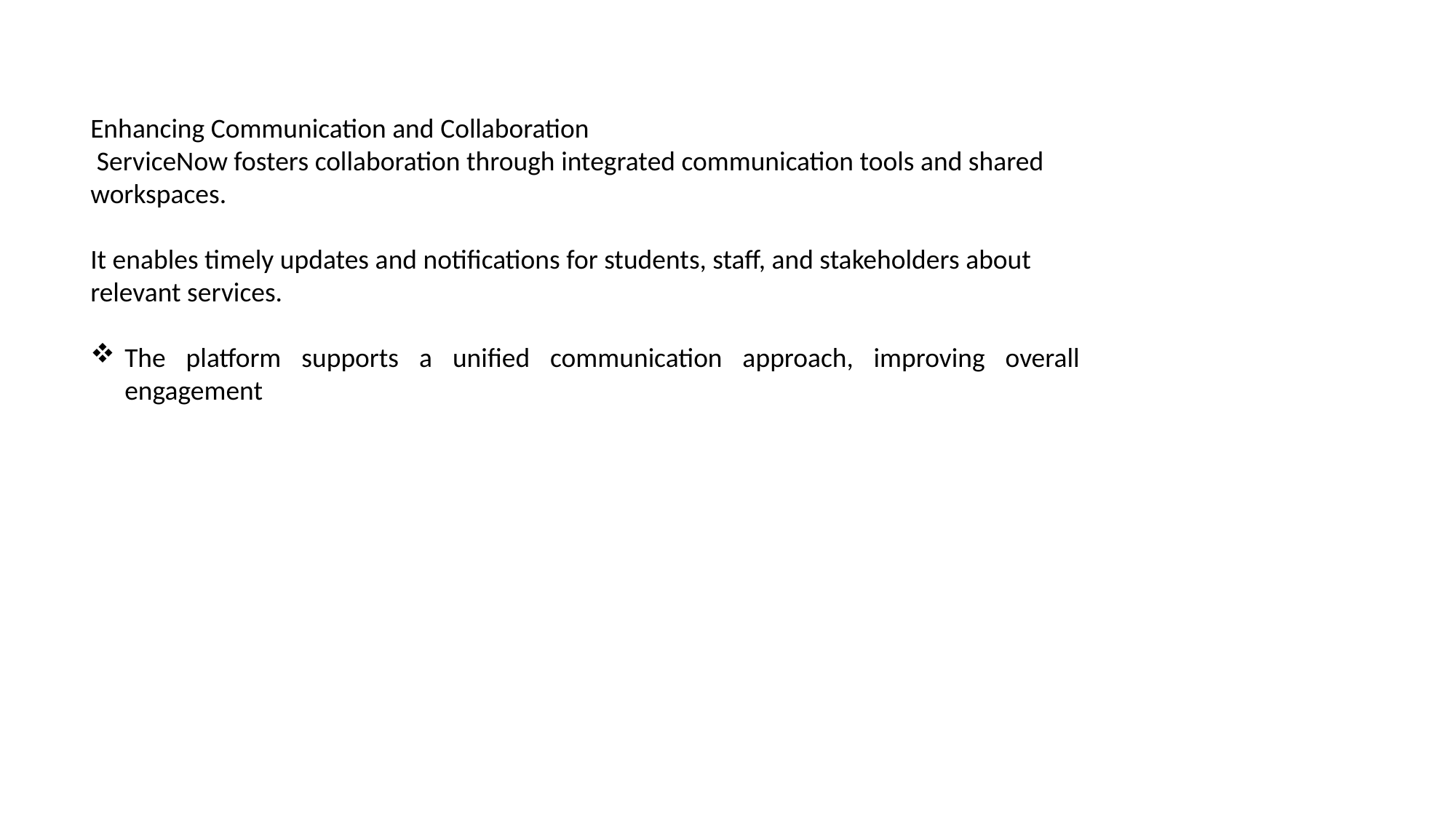

Enhancing Communication and Collaboration
 ServiceNow fosters collaboration through integrated communication tools and shared workspaces.

It enables timely updates and notifications for students, staff, and stakeholders about relevant services.

The platform supports a unified communication approach, improving overall engagement